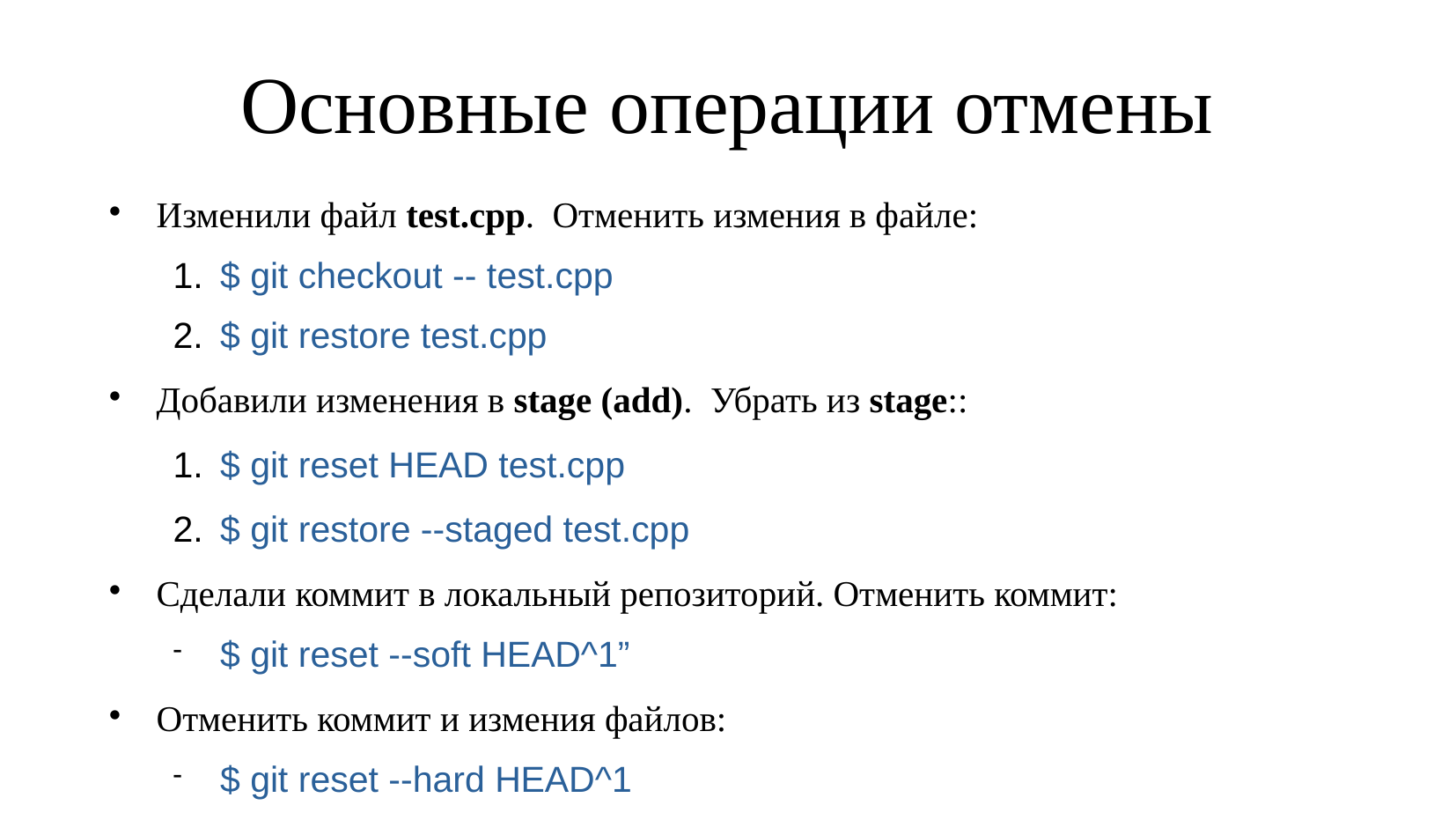

Основные операции отмены
Изменили файл test.cpp.  Отменить измения в файле:
$ git checkout -- test.cpp
$ git restore test.cpp
Добавили изменения в stage (add).  Убрать из stage::
$ git reset HEAD test.cpp
$ git restore --staged test.cpp
Сделали коммит в локальный репозиторий. Отменить коммит:
$ git reset --soft HEAD^1”
Отменить коммит и измения файлов:
$ git reset --hard HEAD^1